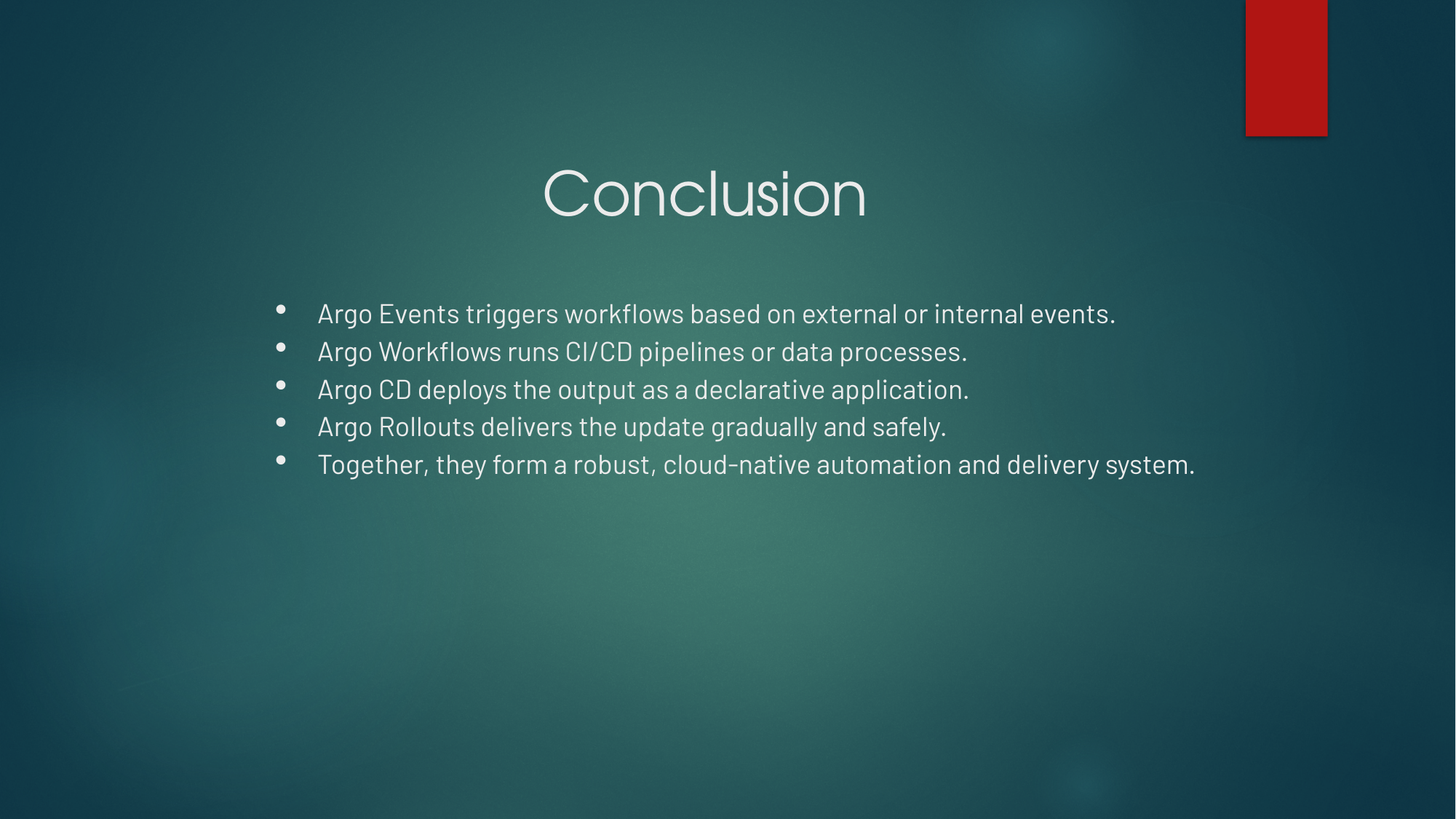

# Conclusion
Argo Events triggers workflows based on external or internal events.
Argo Workflows runs CI/CD pipelines or data processes.
Argo CD deploys the output as a declarative application.
Argo Rollouts delivers the update gradually and safely.
Together, they form a robust, cloud-native automation and delivery system.